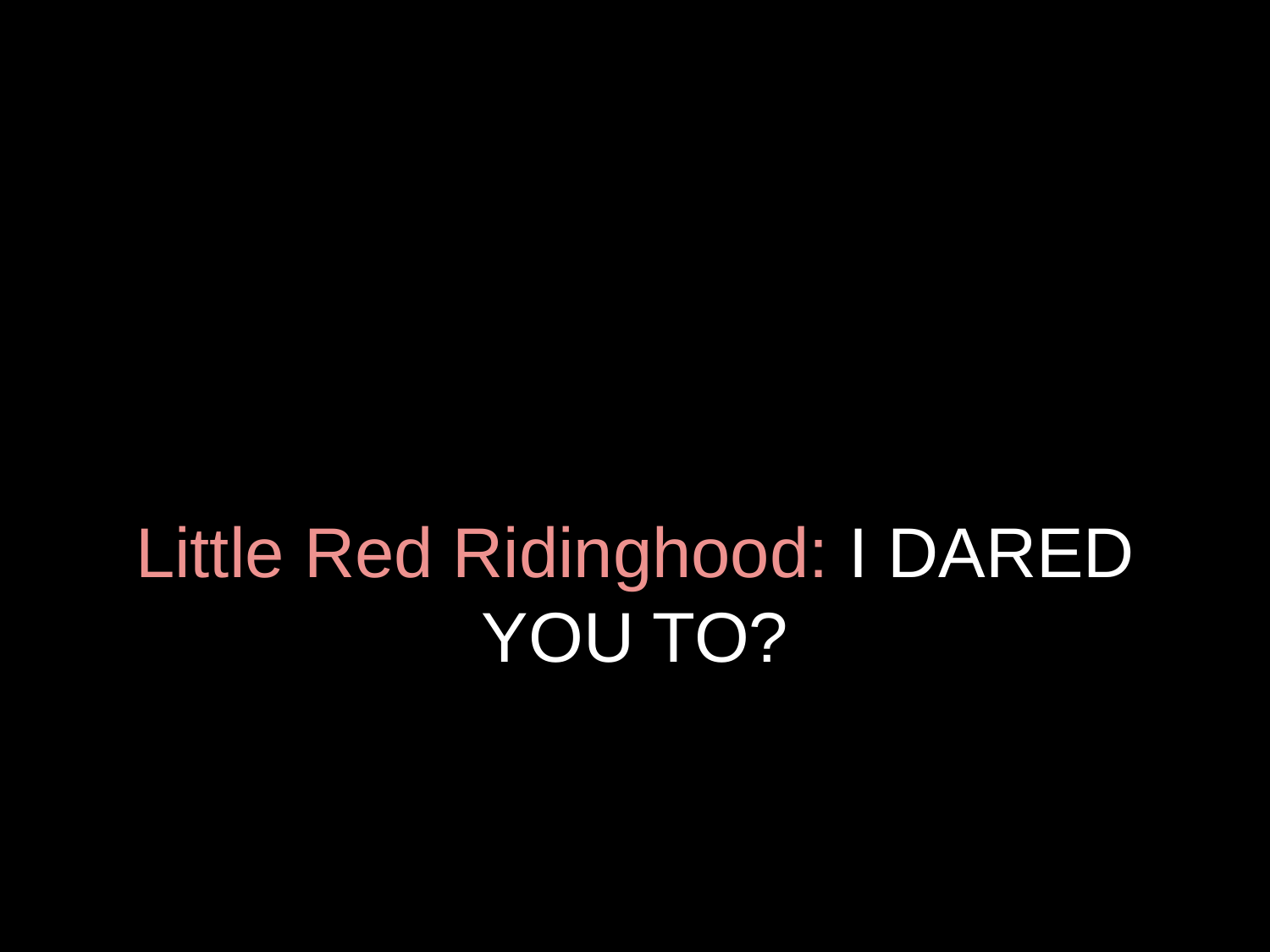

# Little Red Ridinghood: I DARED YOU TO?